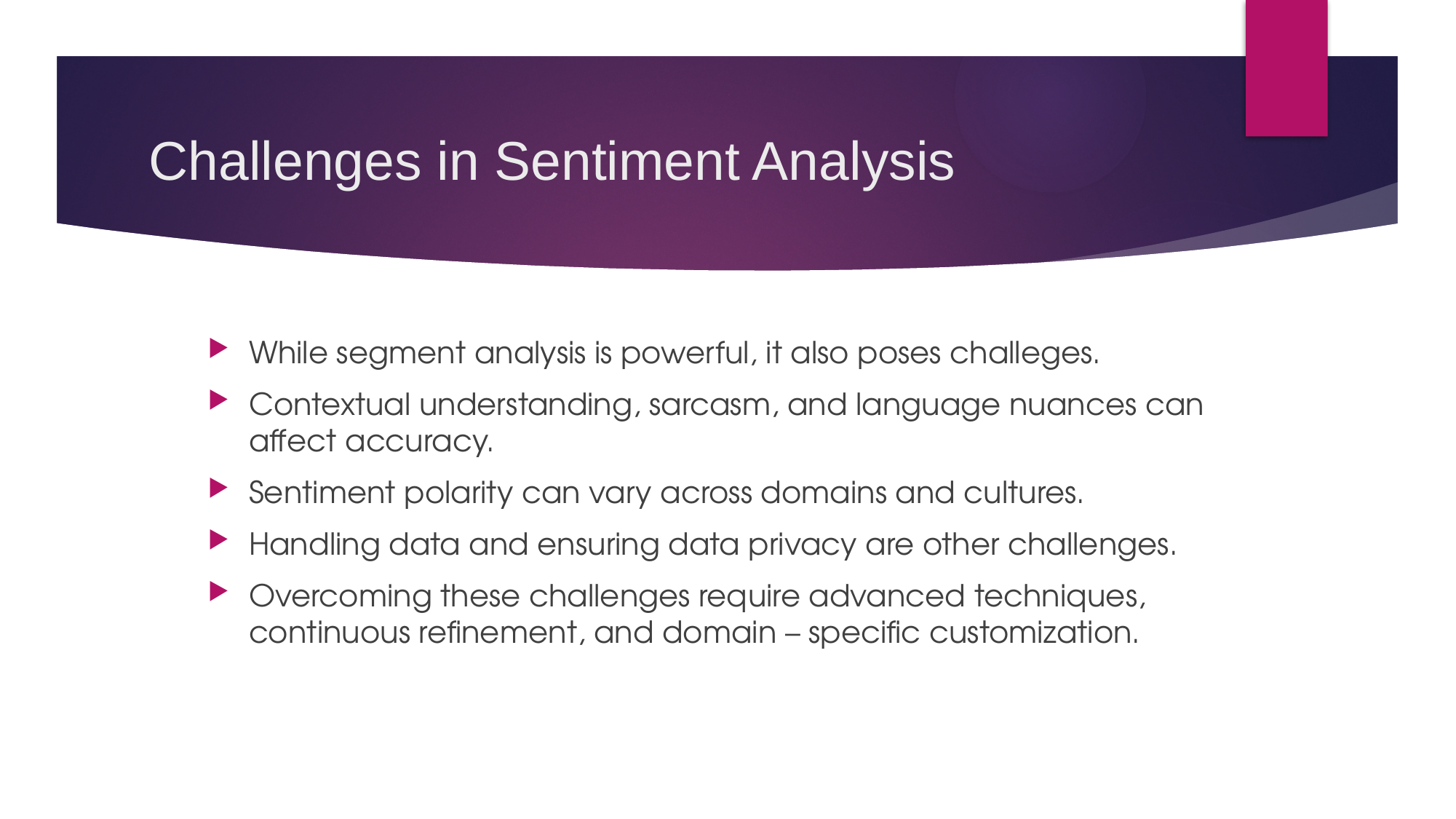

# Challenges in Sentiment Analysis
While segment analysis is powerful, it also poses challeges.
Contextual understanding, sarcasm, and language nuances can affect accuracy.
Sentiment polarity can vary across domains and cultures.
Handling data and ensuring data privacy are other challenges.
Overcoming these challenges require advanced techniques, continuous refinement, and domain – specific customization.